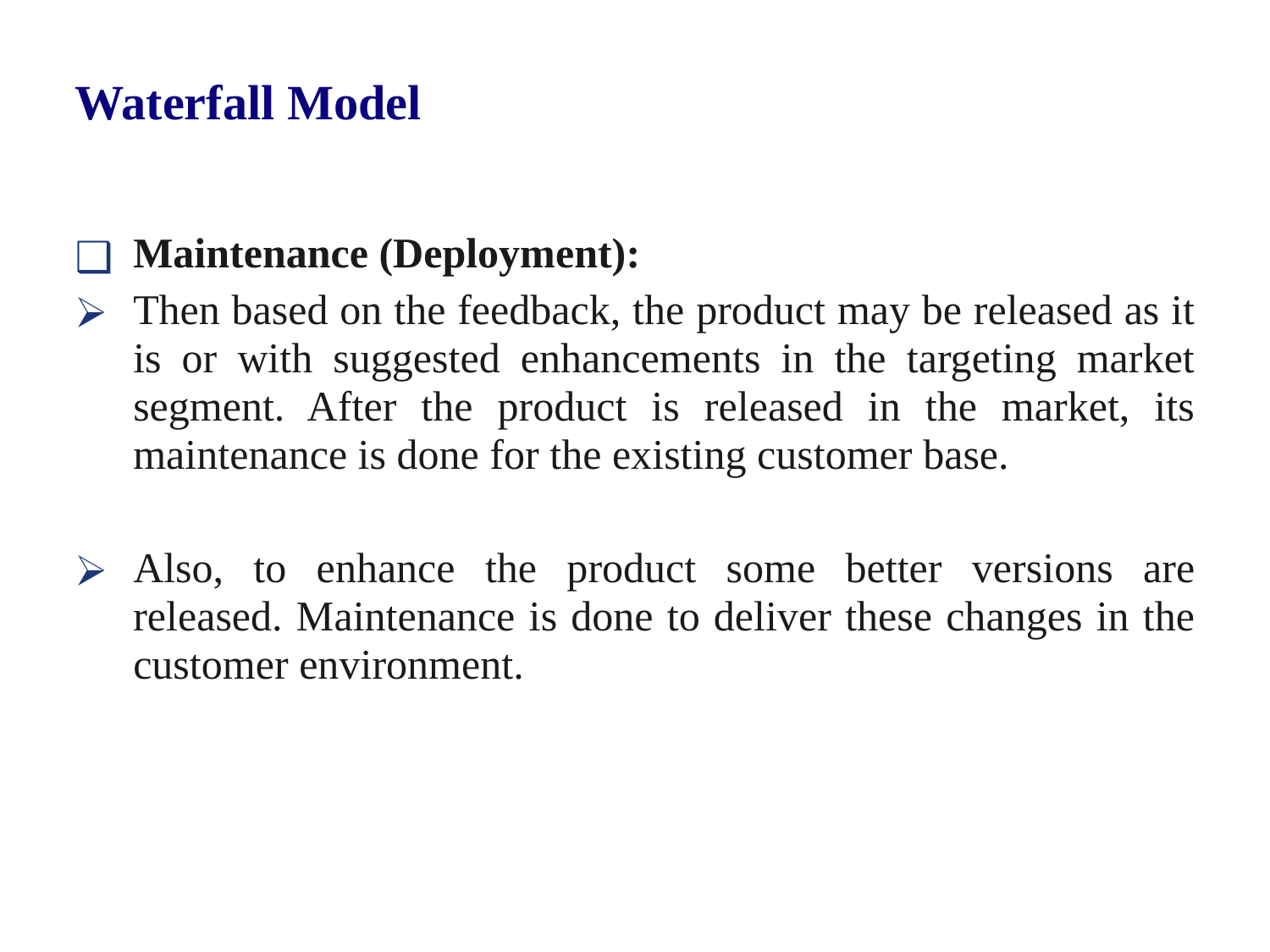

# Waterfall Model
Maintenance (Deployment):
Then based on the feedback, the product may be released as it is or with suggested enhancements in the targeting market segment. After the product is released in the market, its maintenance is done for the existing customer base.

Also, to enhance the product some better versions are released. Maintenance is done to deliver these changes in the customer environment.